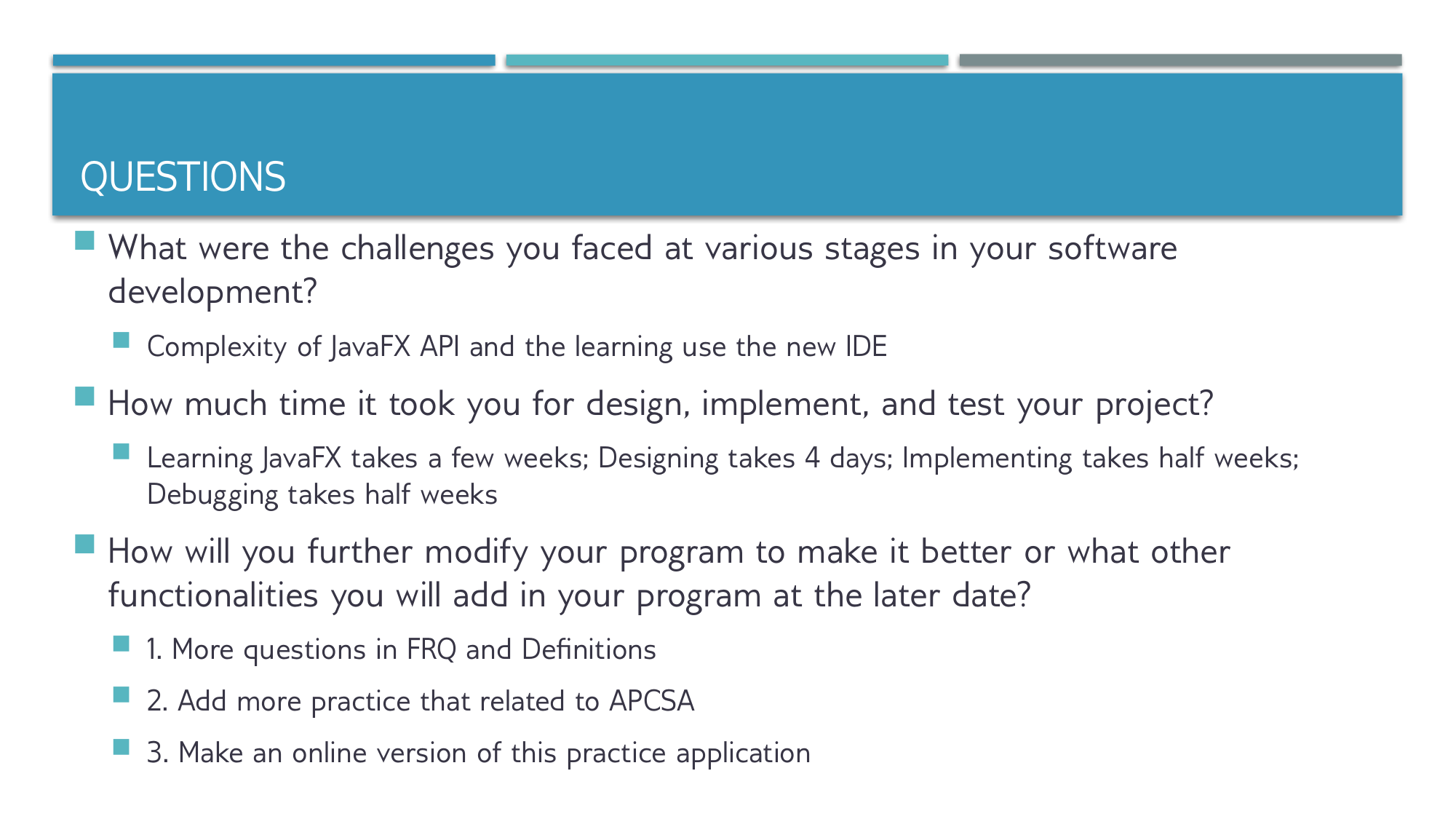

# questions
What were the challenges you faced at various stages in your software development?
Complexity of JavaFX API and the learning use the new IDE
How much time it took you for design, implement, and test your project?
Learning JavaFX takes a few weeks; Designing takes 4 days; Implementing takes half weeks; Debugging takes half weeks
How will you further modify your program to make it better or what other functionalities you will add in your program at the later date?
1. More questions in FRQ and Definitions
2. Add more practice that related to APCSA
3. Make an online version of this practice application